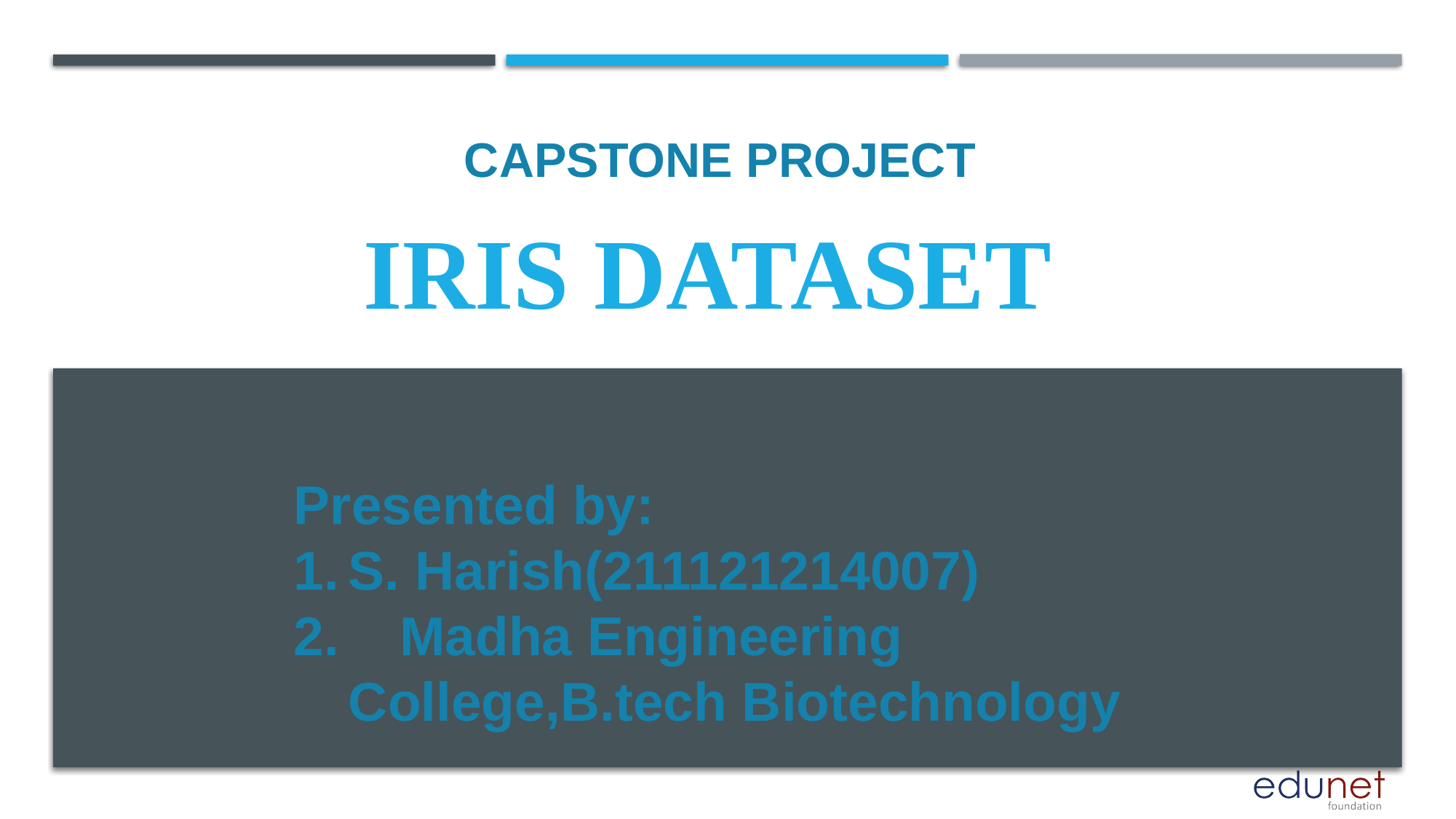

CAPSTONE PROJECT
# Iris dataset
Presented by:
S. Harish(211121214007)
2.    Madha Engineering College,B.tech Biotechnology